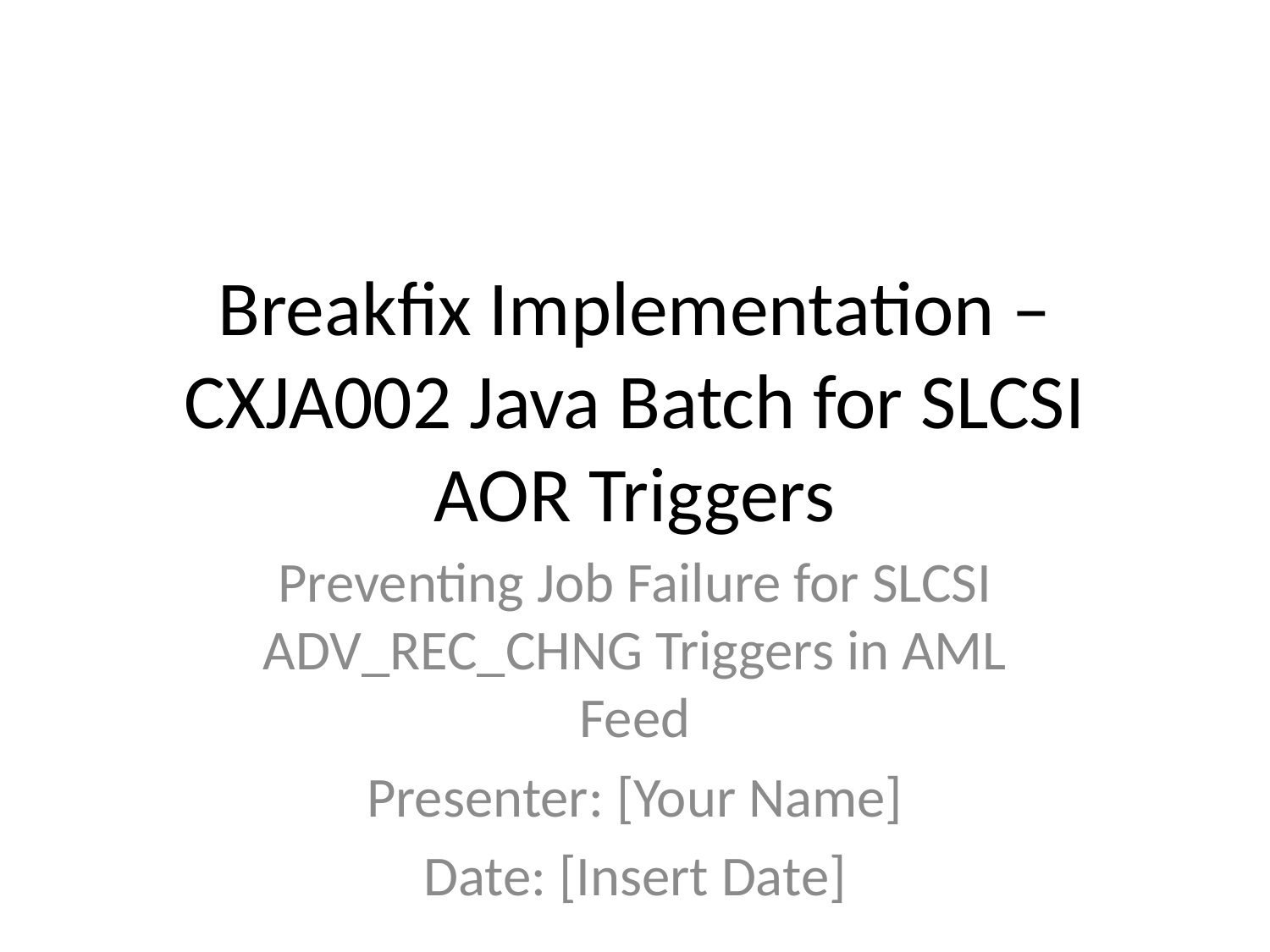

# Breakfix Implementation – CXJA002 Java Batch for SLCSI AOR Triggers
Preventing Job Failure for SLCSI ADV_REC_CHNG Triggers in AML Feed
Presenter: [Your Name]
Date: [Insert Date]